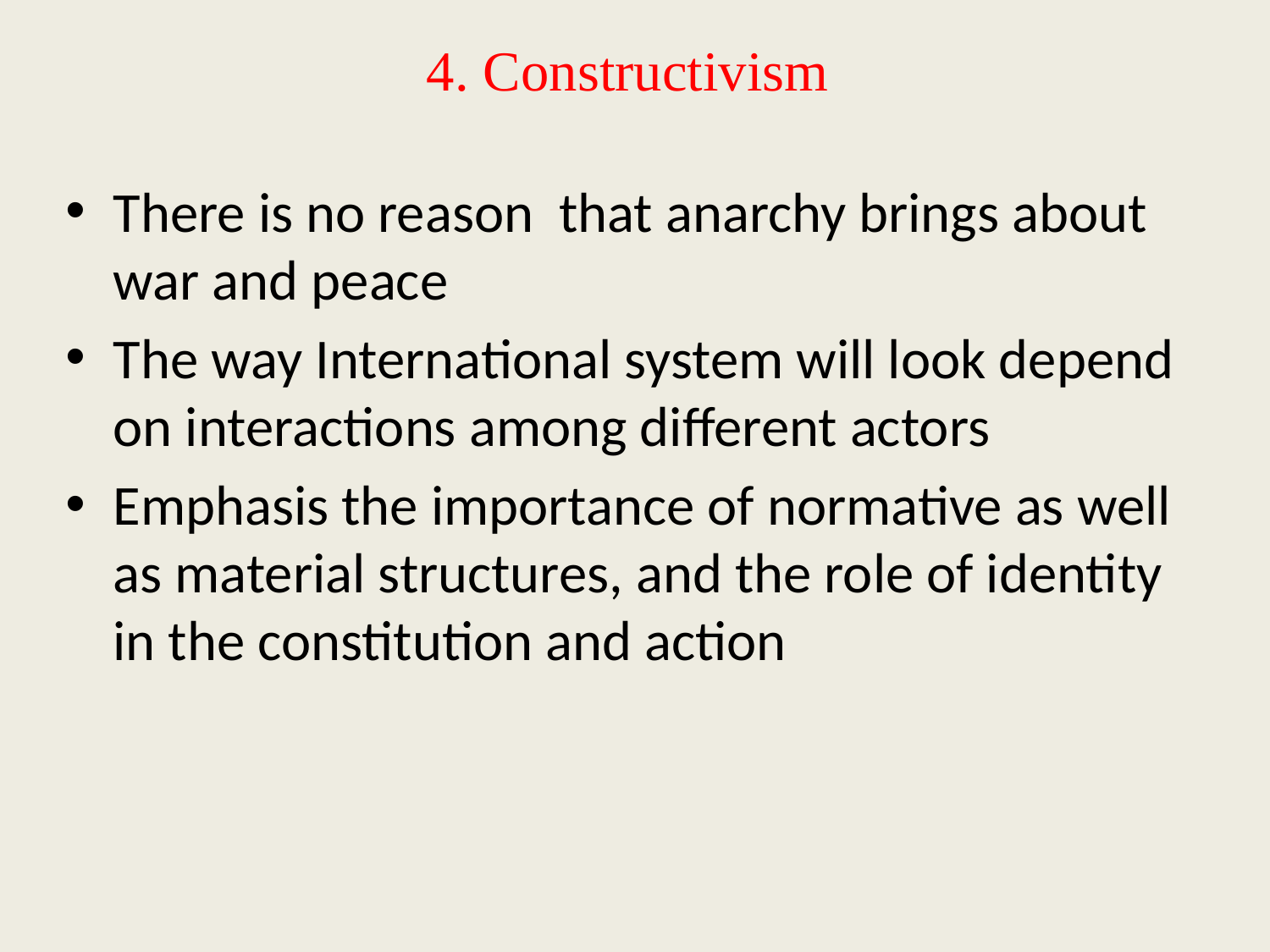

# 4. Constructivism
There is no reason  that anarchy brings about war and peace
The way International system will look depend on interactions among different actors
Emphasis the importance of normative as well as material structures, and the role of identity in the constitution and action